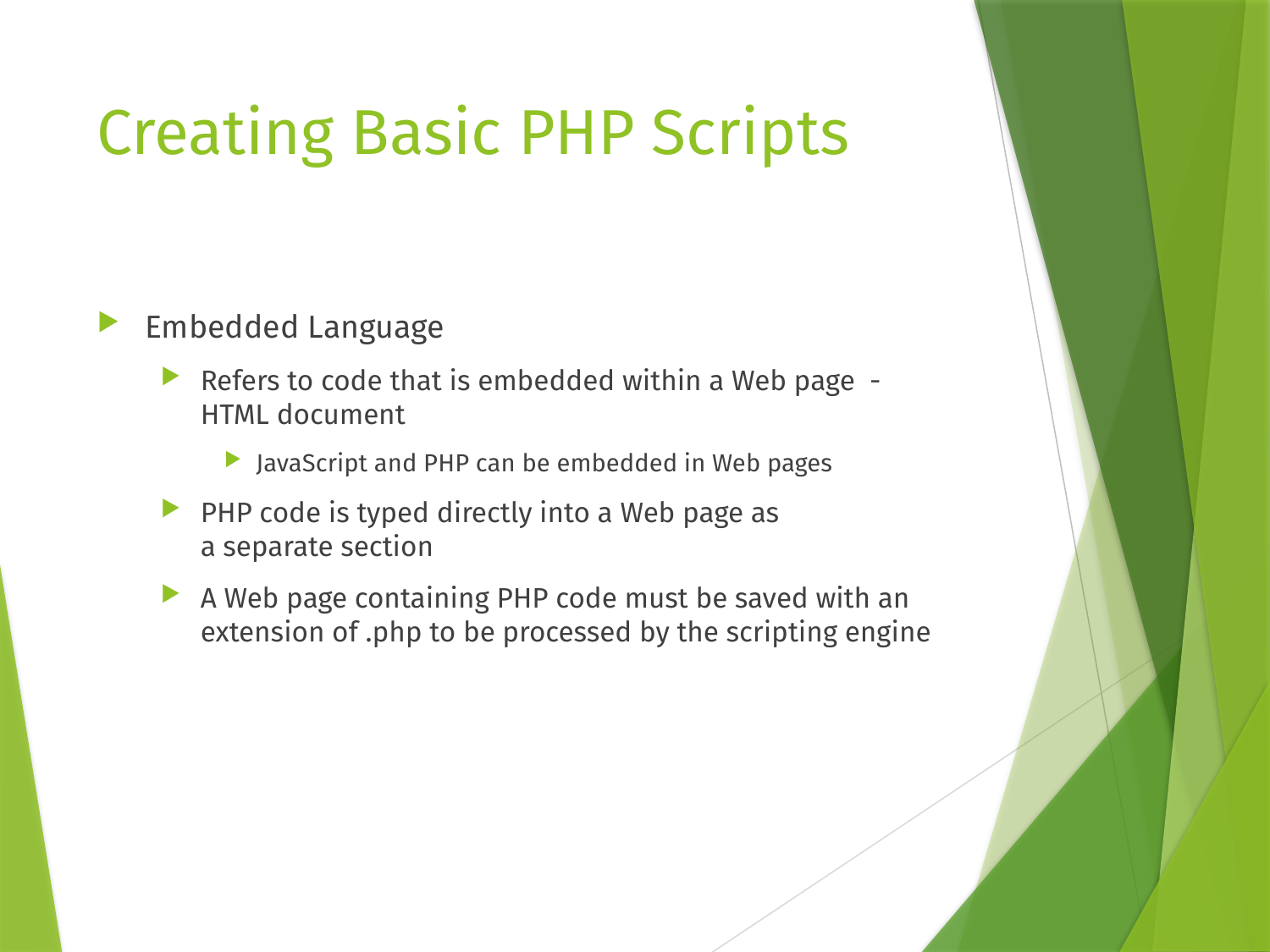

# Creating Basic PHP Scripts
Embedded Language
Refers to code that is embedded within a Web page  - HTML document
JavaScript and PHP can be embedded in Web pages
PHP code is typed directly into a Web page as
a separate section
A Web page containing PHP code must be saved with an extension of .php to be processed by the scripting engine